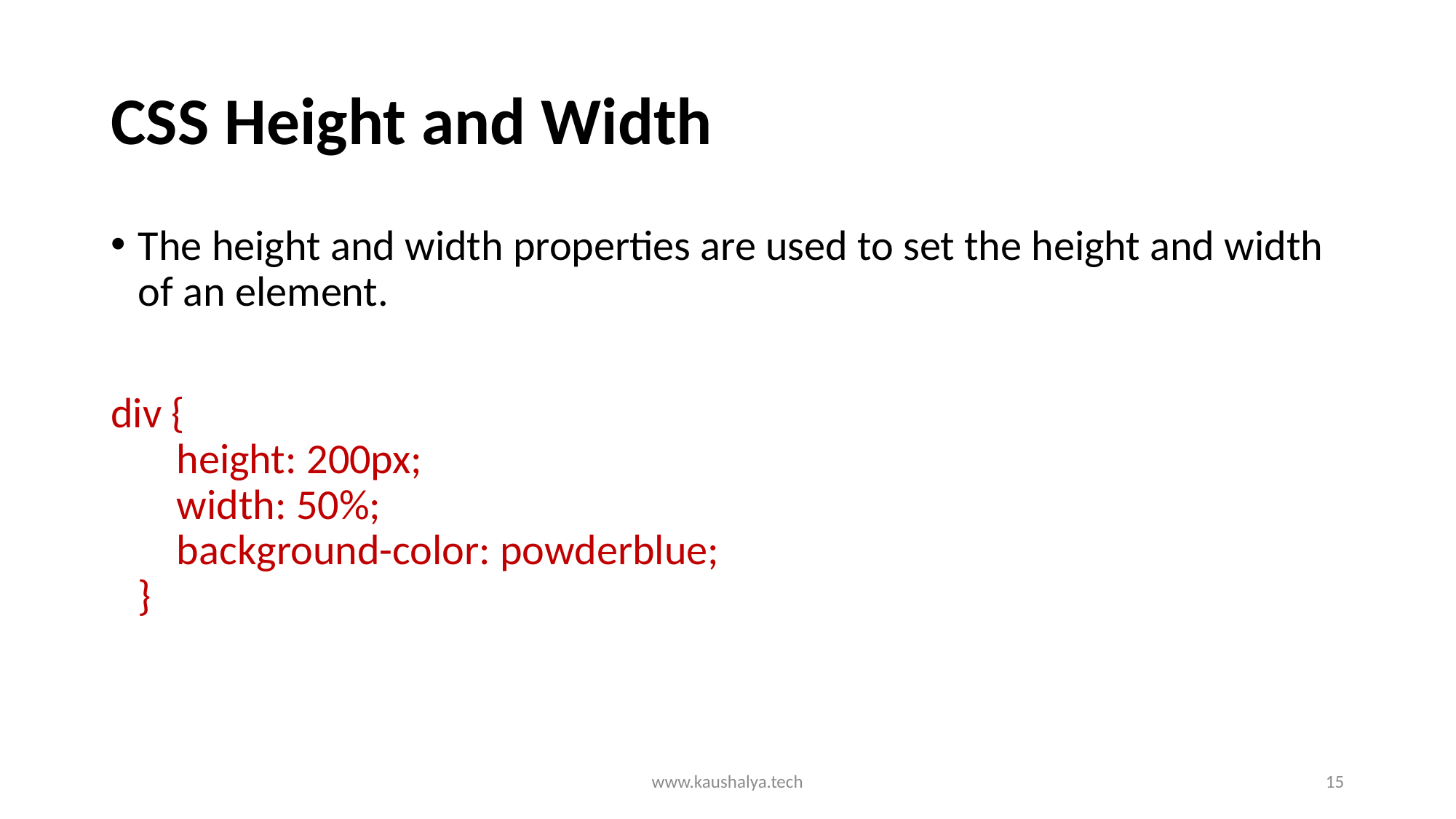

# CSS Height and Width
The height and width properties are used to set the height and width of an element.

div {
    height: 200px;
    width: 50%;
    background-color: powderblue;
}

www.kaushalya.tech
15